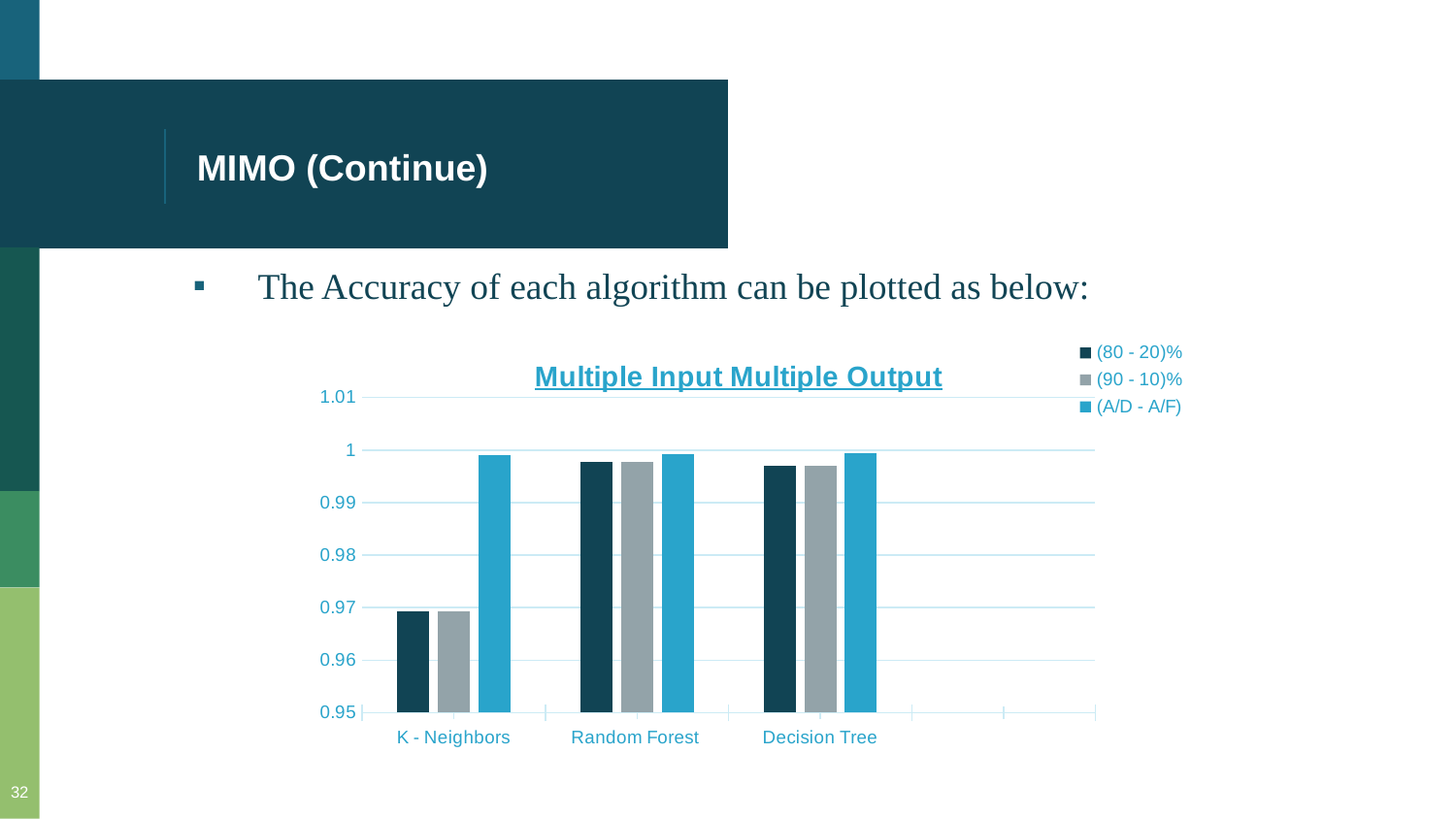

# MIMO (Continue)
The Accuracy of each algorithm can be plotted as below:

### Chart: Multiple Input Multiple Output

| Category | (80 - 20)% | (90 - 10)% | (A/D - A/F) |
|---|---|---|---|
| K - Neighbors | 0.9693 | 0.9693 | 0.999054 |
| Random Forest  | 0.997719 | 0.997729 | 0.99927 |
| Decision Tree | 0.997 | 0.99709 | 0.99938 |
32